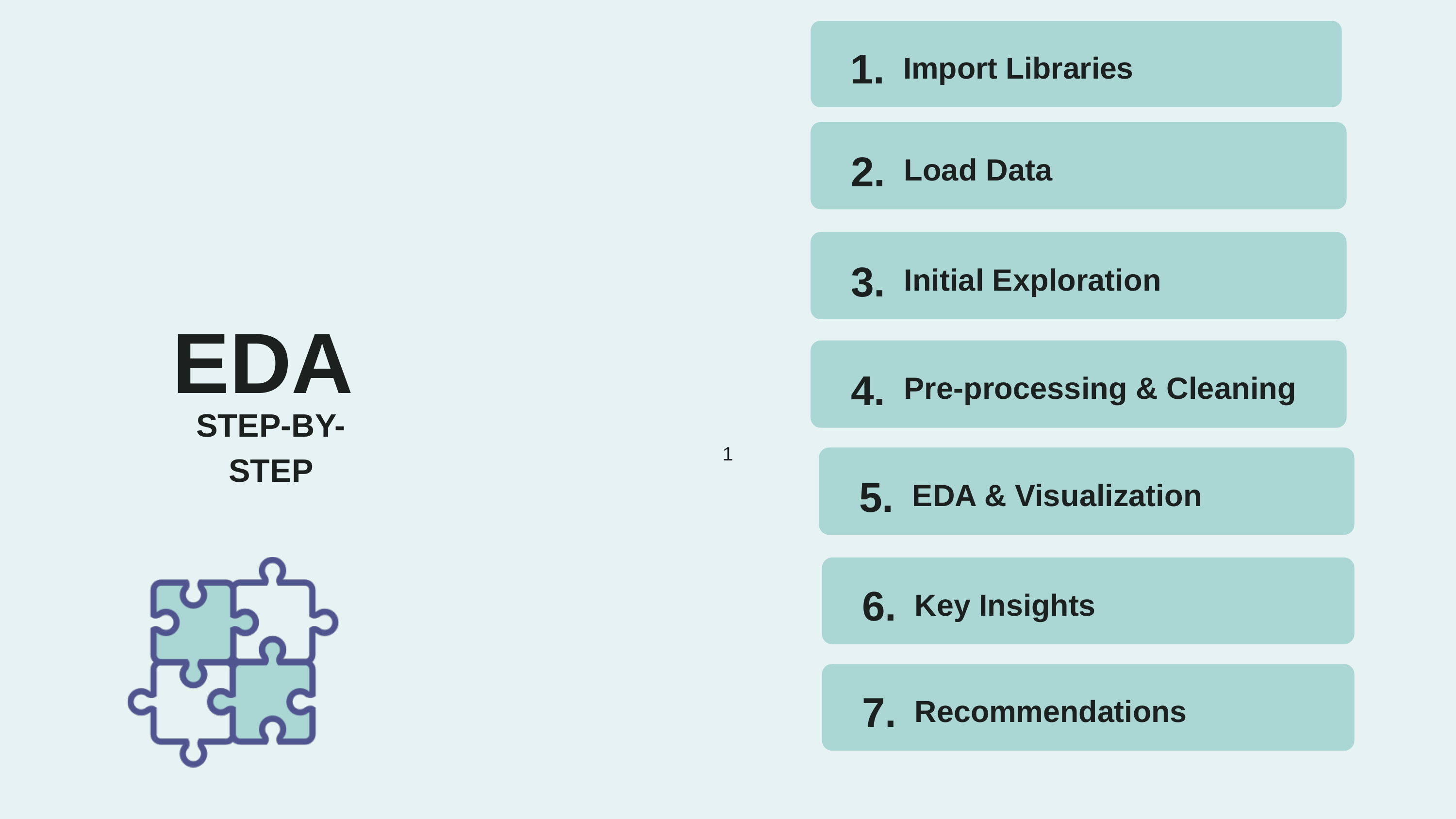

1.
Import Libraries

2.
Load Data

3.
Initial Exploration
1
EDA

4.
Pre-processing & Cleaning
STEP-BY-STEP
1

5.
EDA & Visualization

6.
Key Insights

7.
Recommendations